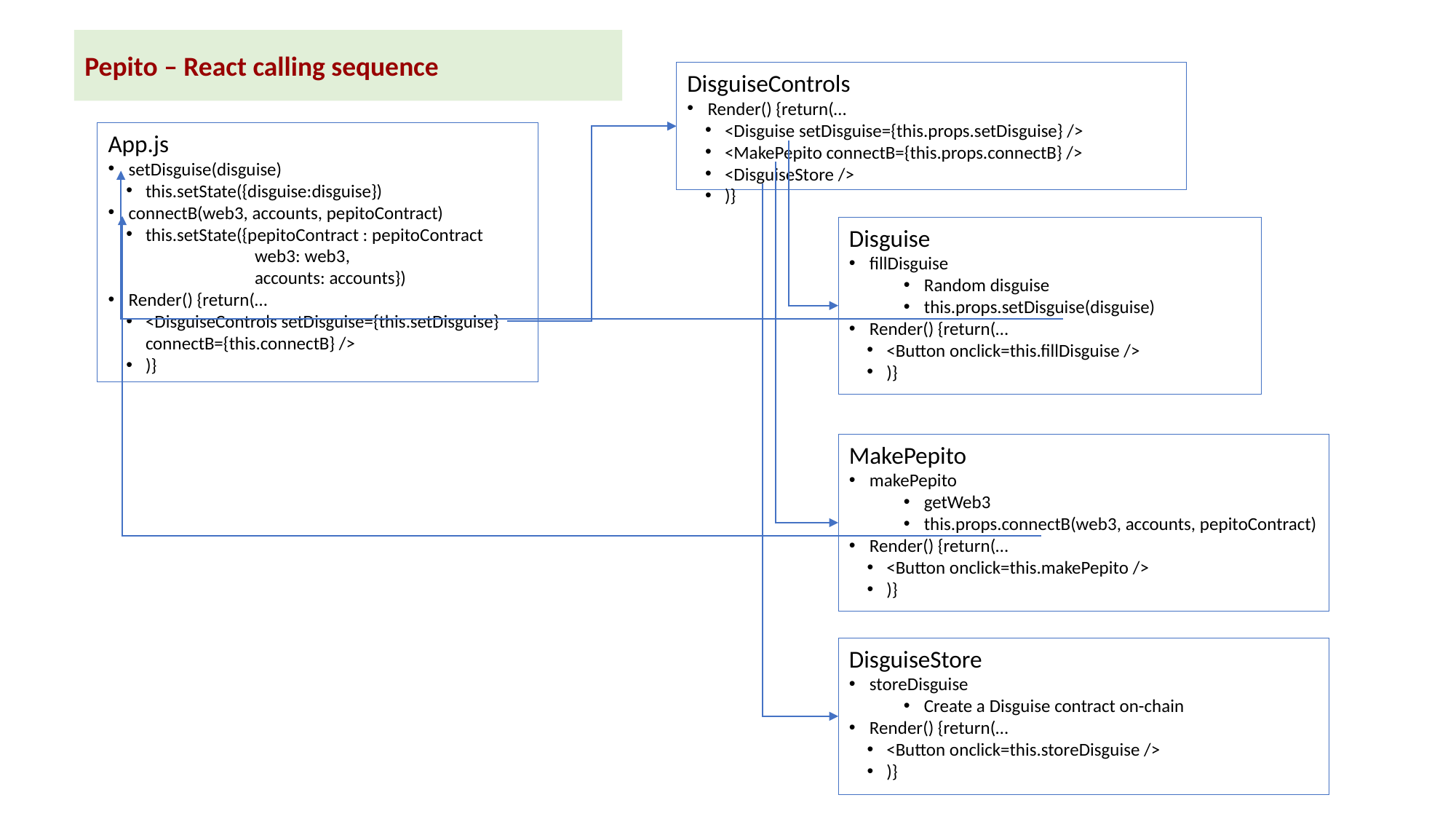

Pepito – React calling sequence
DisguiseControls
Render() {return(…
<Disguise setDisguise={this.props.setDisguise} />
<MakePepito connectB={this.props.connectB} />
<DisguiseStore />
)}

App.js
setDisguise(disguise)
this.setState({disguise:disguise})
connectB(web3, accounts, pepitoContract)
this.setState({pepitoContract : pepitoContract
	web3: web3,
	accounts: accounts})
Render() {return(…
<DisguiseControls setDisguise={this.setDisguise}
connectB={this.connectB} />
)}

Disguise
fillDisguise
Random disguise
this.props.setDisguise(disguise)
Render() {return(…
<Button onclick=this.fillDisguise />
)}

MakePepito
makePepito
getWeb3
this.props.connectB(web3, accounts, pepitoContract)
Render() {return(…
<Button onclick=this.makePepito />
)}

DisguiseStore
storeDisguise
Create a Disguise contract on-chain
Render() {return(…
<Button onclick=this.storeDisguise />
)}